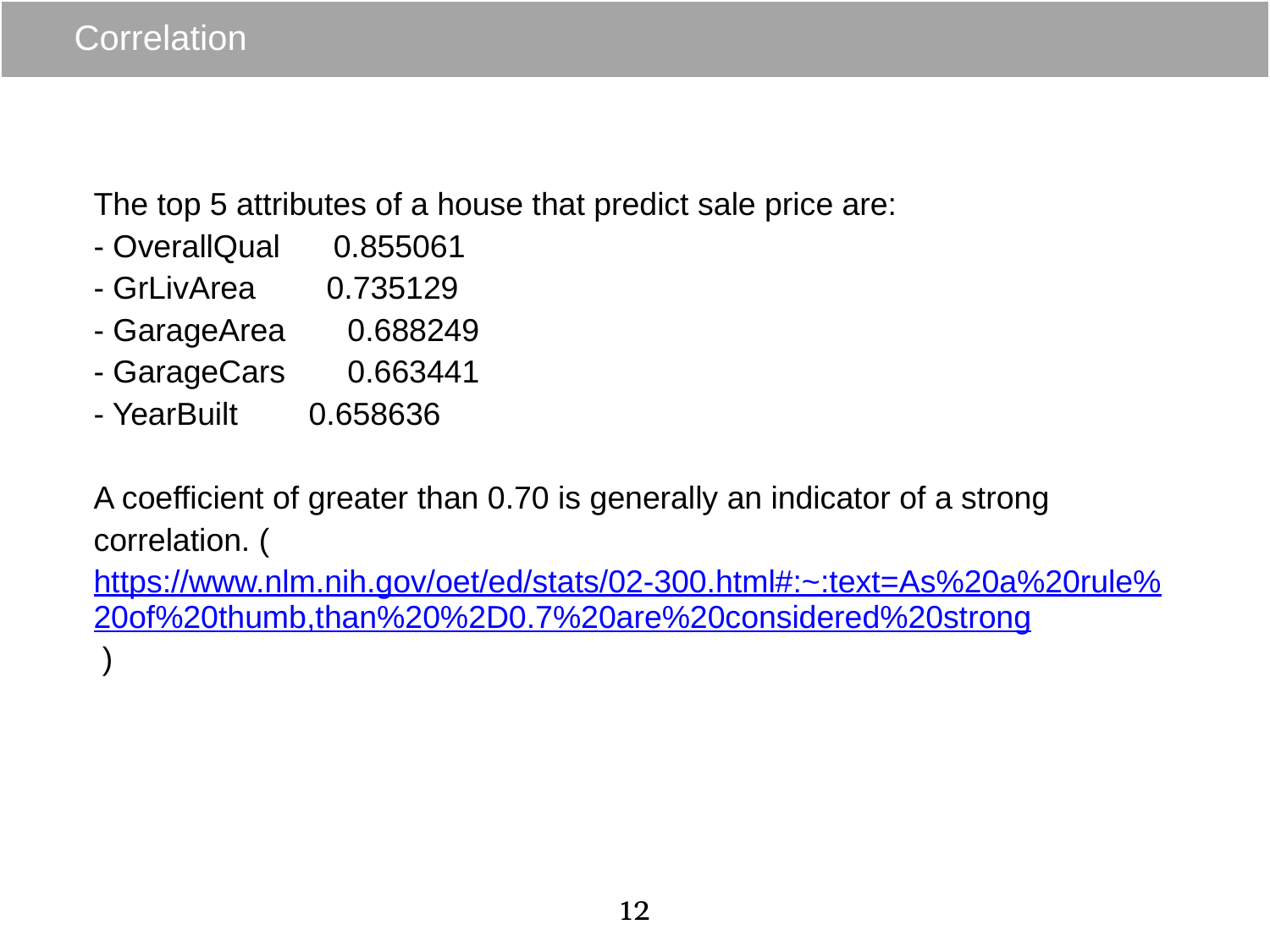

# Correlation
The top 5 attributes of a house that predict sale price are:
- OverallQual      0.855061
- GrLivArea        0.735129
- GarageArea       0.688249
- GarageCars       0.663441
- YearBuilt        0.658636

A coefficient of greater than 0.70 is generally an indicator of a strong correlation. (https://www.nlm.nih.gov/oet/ed/stats/02-300.html#:~:text=As%20a%20rule%20of%20thumb,than%20%2D0.7%20are%20considered%20strong )
12